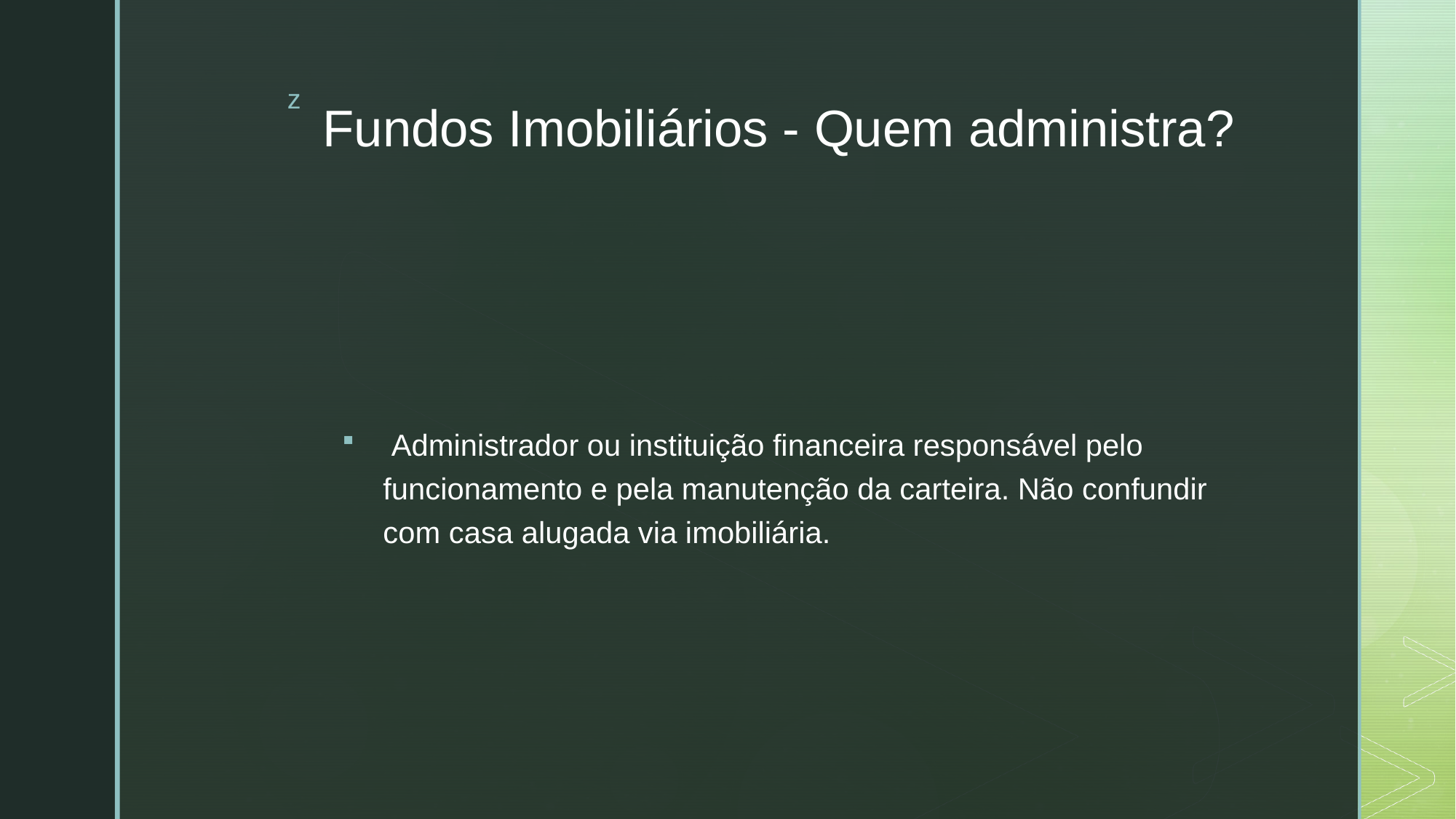

# Fundos Imobiliários - Quem administra?
 Administrador ou instituição financeira responsável pelo funcionamento e pela manutenção da carteira. Não confundir com casa alugada via imobiliária.